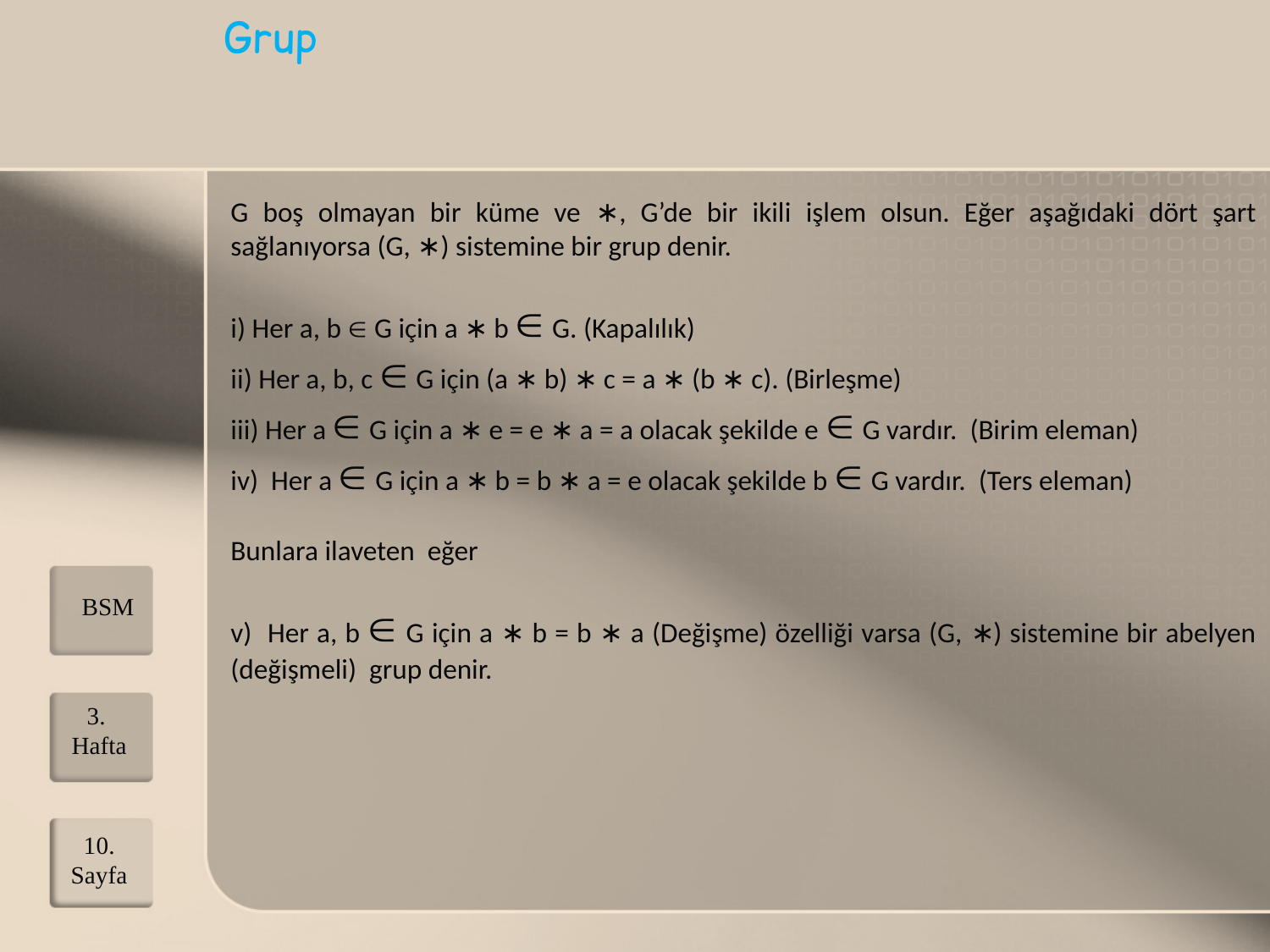

# Grup
G boş olmayan bir küme ve ∗, G’de bir ikili işlem olsun. Eğer aşağıdaki dört şart sağlanıyorsa (G, ∗) sistemine bir grup denir.

i) Her a, b ∈ G için a ∗ b ∈ G. (Kapalılık)
ii) Her a, b, c ∈ G için (a ∗ b) ∗ c = a ∗ (b ∗ c). (Birleşme)
iii) Her a ∈ G için a ∗ e = e ∗ a = a olacak şekilde e ∈ G vardır.  (Birim eleman)
iv)  Her a ∈ G için a ∗ b = b ∗ a = e olacak şekilde b ∈ G vardır.  (Ters eleman)

Bunlara ilaveten  eğer

v)  Her a, b ∈ G için a ∗ b = b ∗ a (Değişme) özelliği varsa (G, ∗) sistemine bir abelyen (değişmeli)  grup denir.
BSM
3.  Hafta
10.
Sayfa